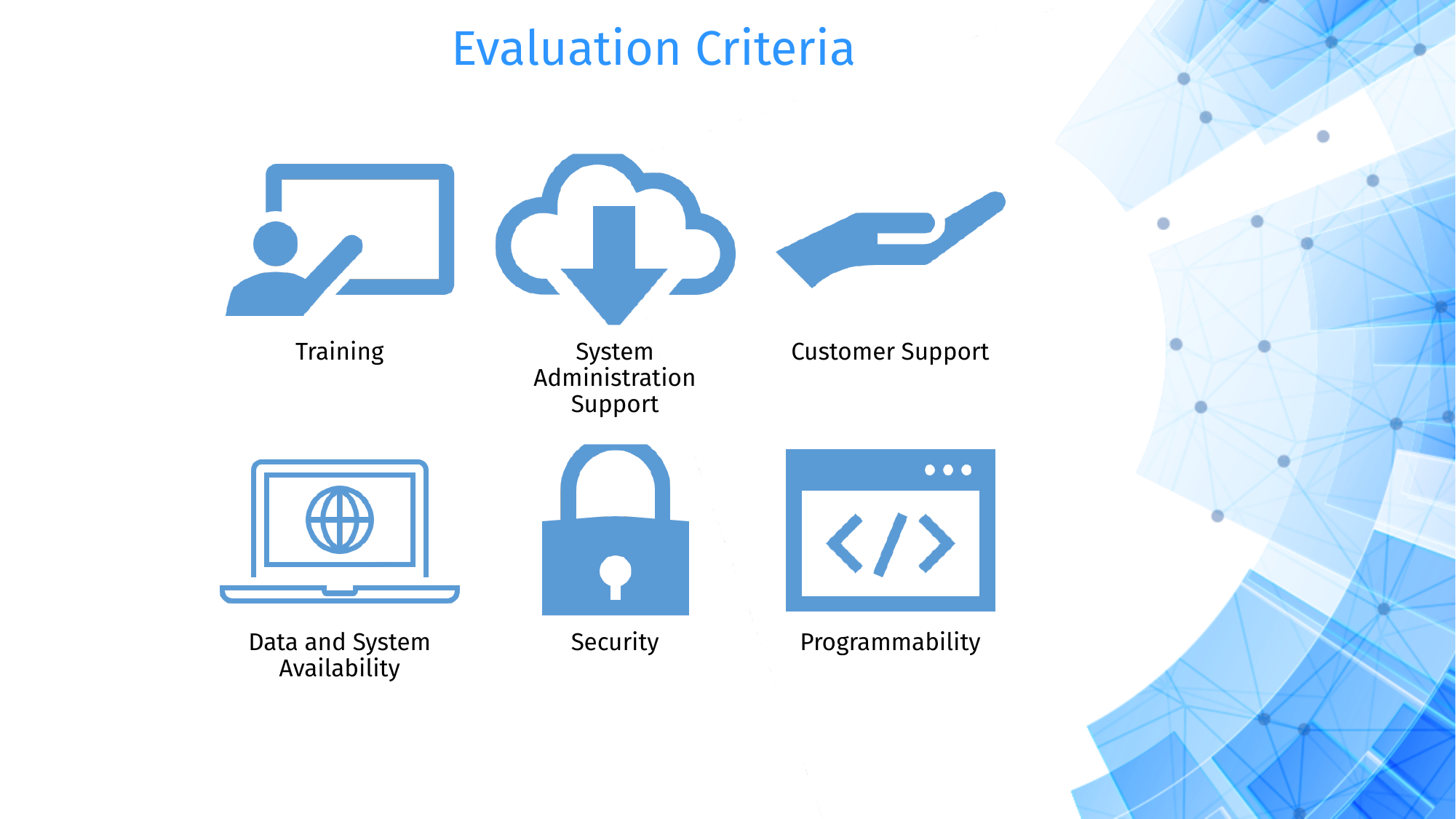

Evaluation Criteria
Training
System Administration Support
Customer Support
Data and System Availability
Security
Programmability